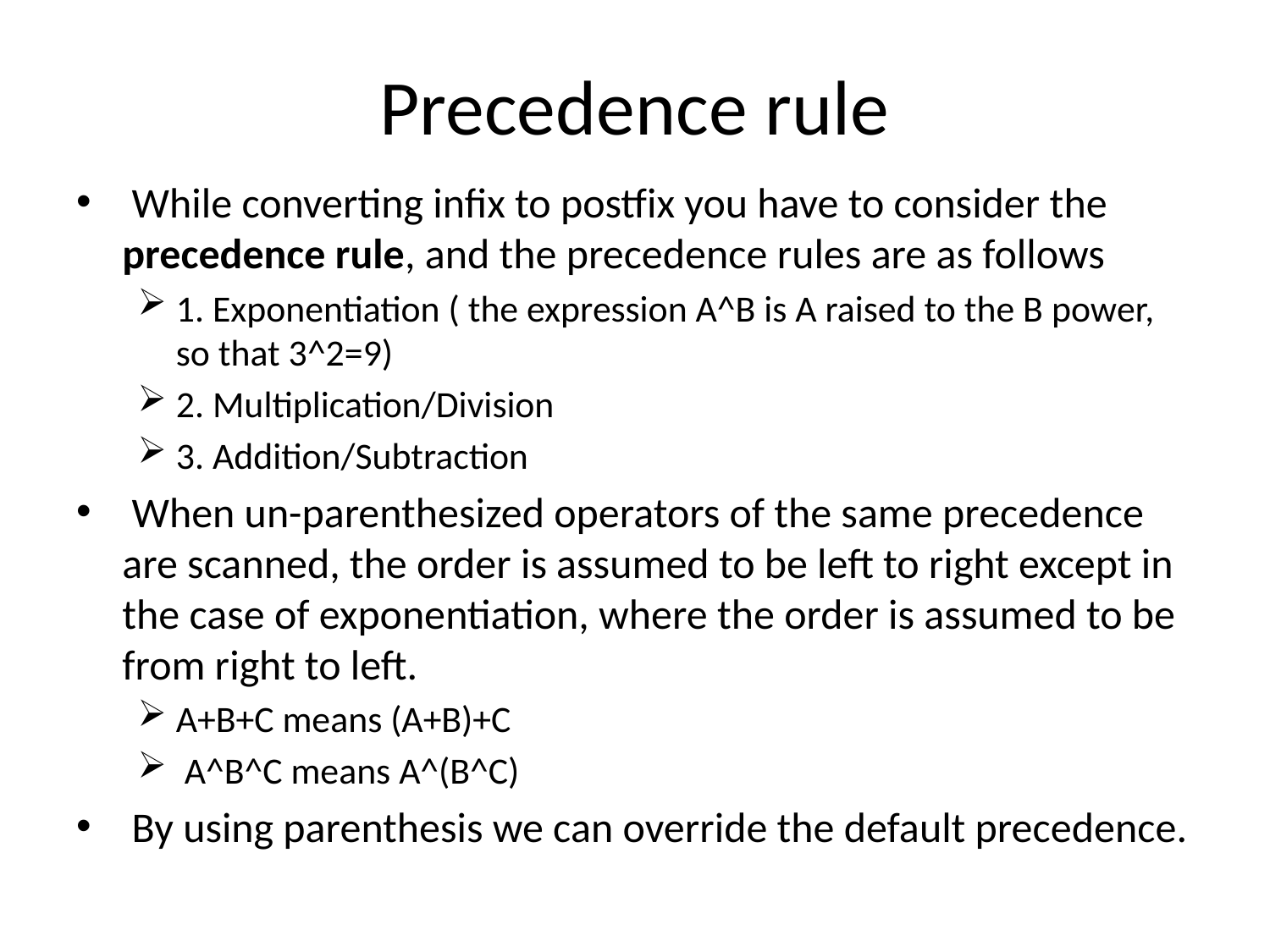

# Precedence rule
 While converting infix to postfix you have to consider the precedence rule, and the precedence rules are as follows
1. Exponentiation ( the expression A^B is A raised to the B power, so that 3^2=9)
2. Multiplication/Division
3. Addition/Subtraction
 When un-parenthesized operators of the same precedence are scanned, the order is assumed to be left to right except in the case of exponentiation, where the order is assumed to be from right to left.
A+B+C means (A+B)+C
 A^B^C means A^(B^C)
 By using parenthesis we can override the default precedence.